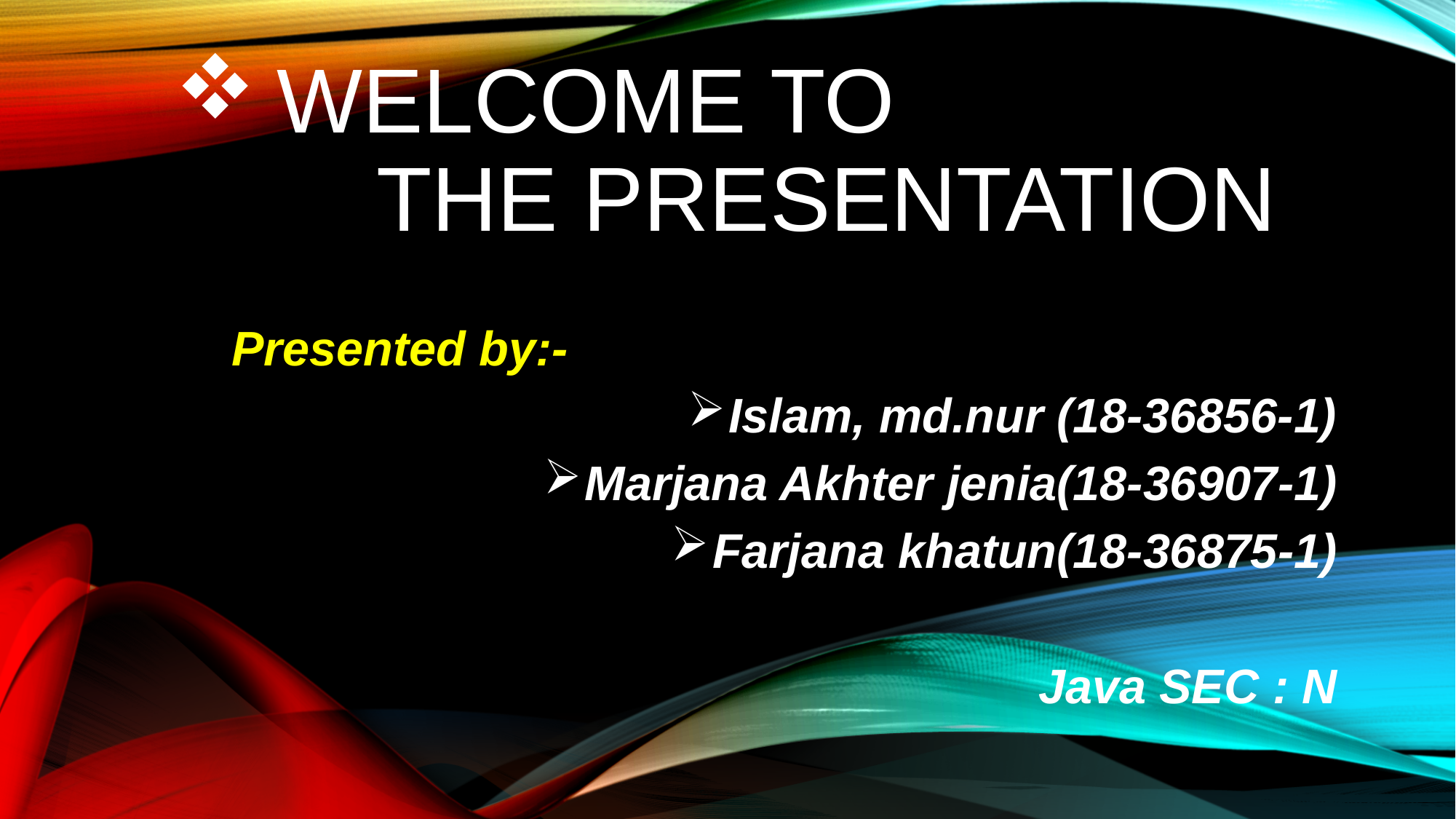

# WELCOME TO THE PRESENTATION
Presented by:-
Islam, md.nur (18-36856-1)
Marjana Akhter jenia(18-36907-1)
Farjana khatun(18-36875-1)

Java SEC : N